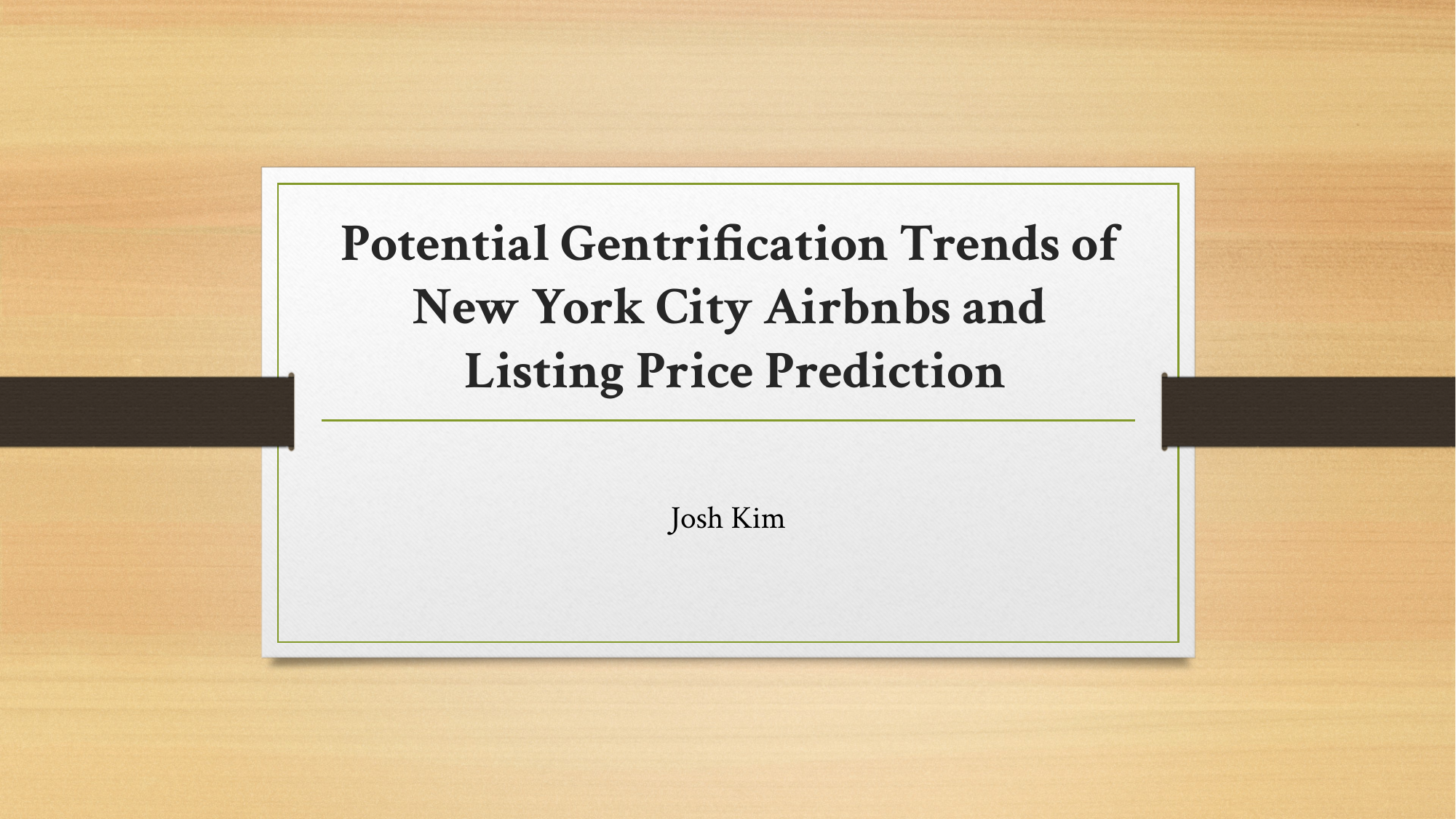

# Potential Gentrification Trends of New York City Airbnbs and Listing Price Prediction

Josh Kim